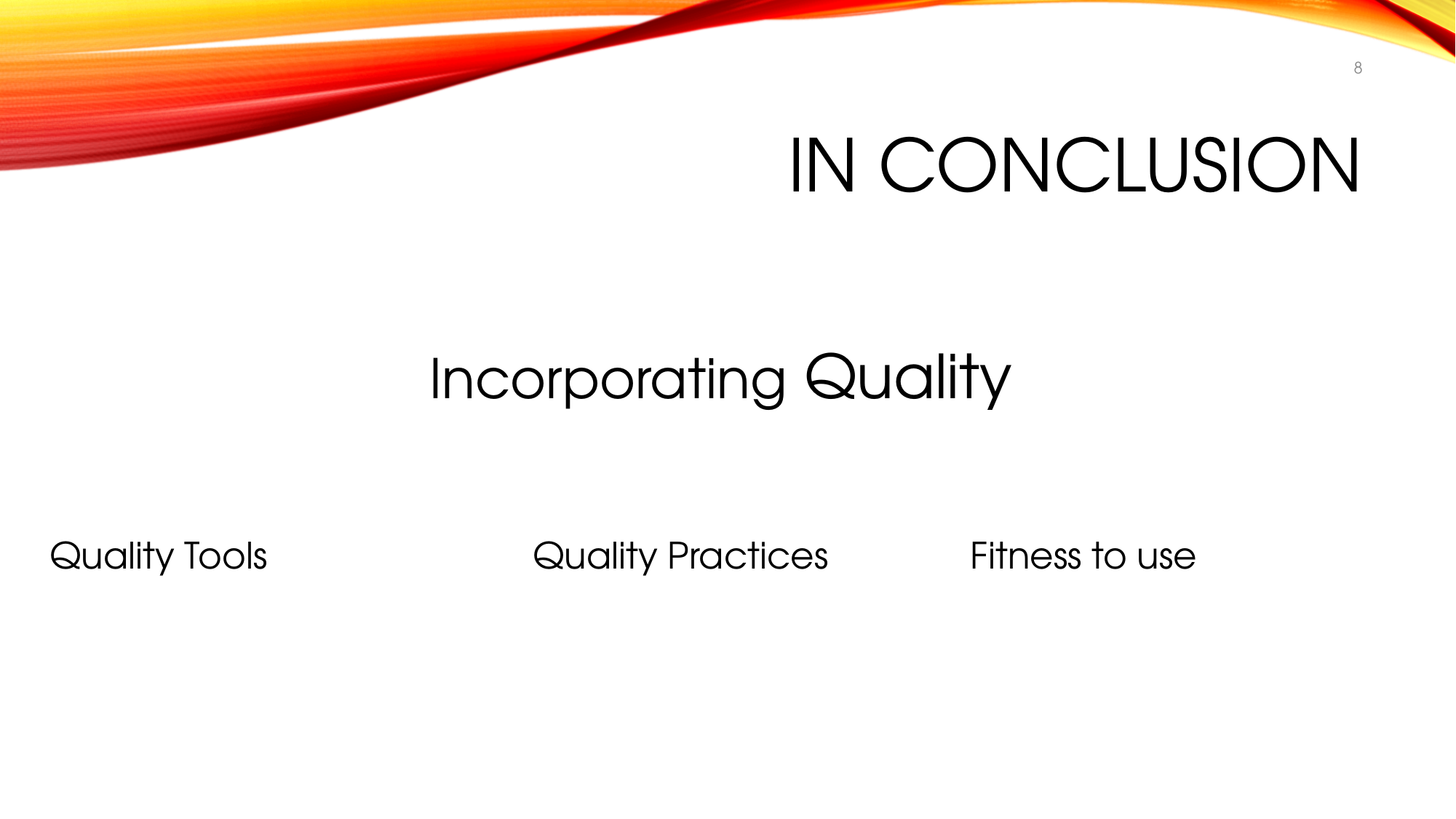

8
# In conclusion
Incorporating Quality
Quality Tools
Quality Practices
Fitness to use